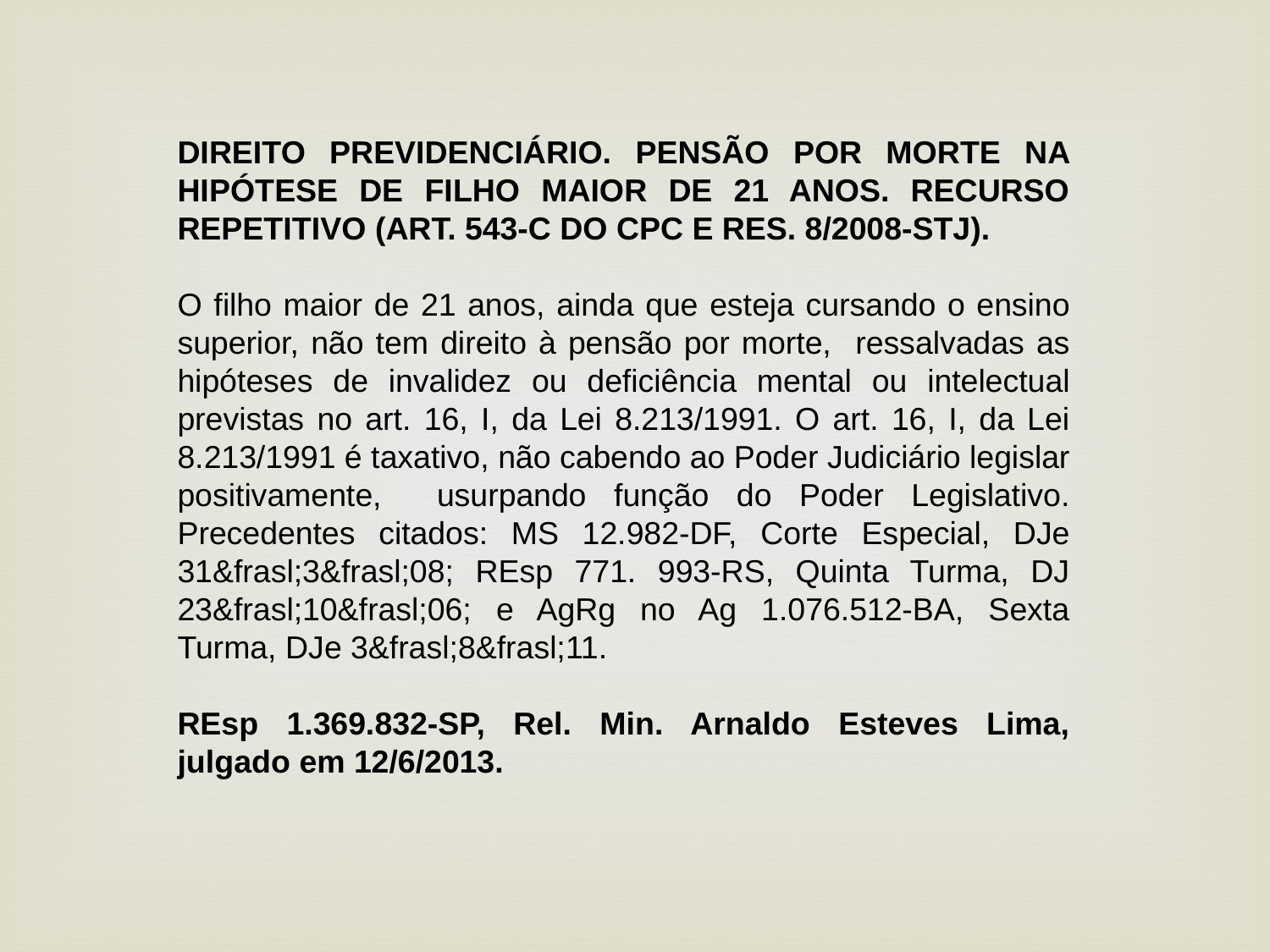

DIREITO PREVIDENCIÁRIO. PENSÃO POR MORTE NA HIPÓTESE DE FILHO MAIOR DE 21 ANOS. RECURSO REPETITIVO (ART. 543-C DO CPC E RES. 8/2008-STJ).

O filho maior de 21 anos, ainda que esteja cursando o ensino superior, não tem direito à pensão por morte,  ressalvadas as hipóteses de invalidez ou deficiência mental ou intelectual previstas no art. 16, I, da Lei 8.213/1991. O art. 16, I, da Lei 8.213/1991 é taxativo, não cabendo ao Poder Judiciário legislar positivamente,  usurpando função do Poder Legislativo. Precedentes citados: MS 12.982-DF, Corte Especial, DJe 31&frasl;3&frasl;08; REsp 771. 993-RS, Quinta Turma, DJ 23&frasl;10&frasl;06; e AgRg no Ag 1.076.512-BA, Sexta Turma, DJe 3&frasl;8&frasl;11.

REsp 1.369.832-SP, Rel. Min. Arnaldo Esteves Lima, julgado em 12/6/2013.